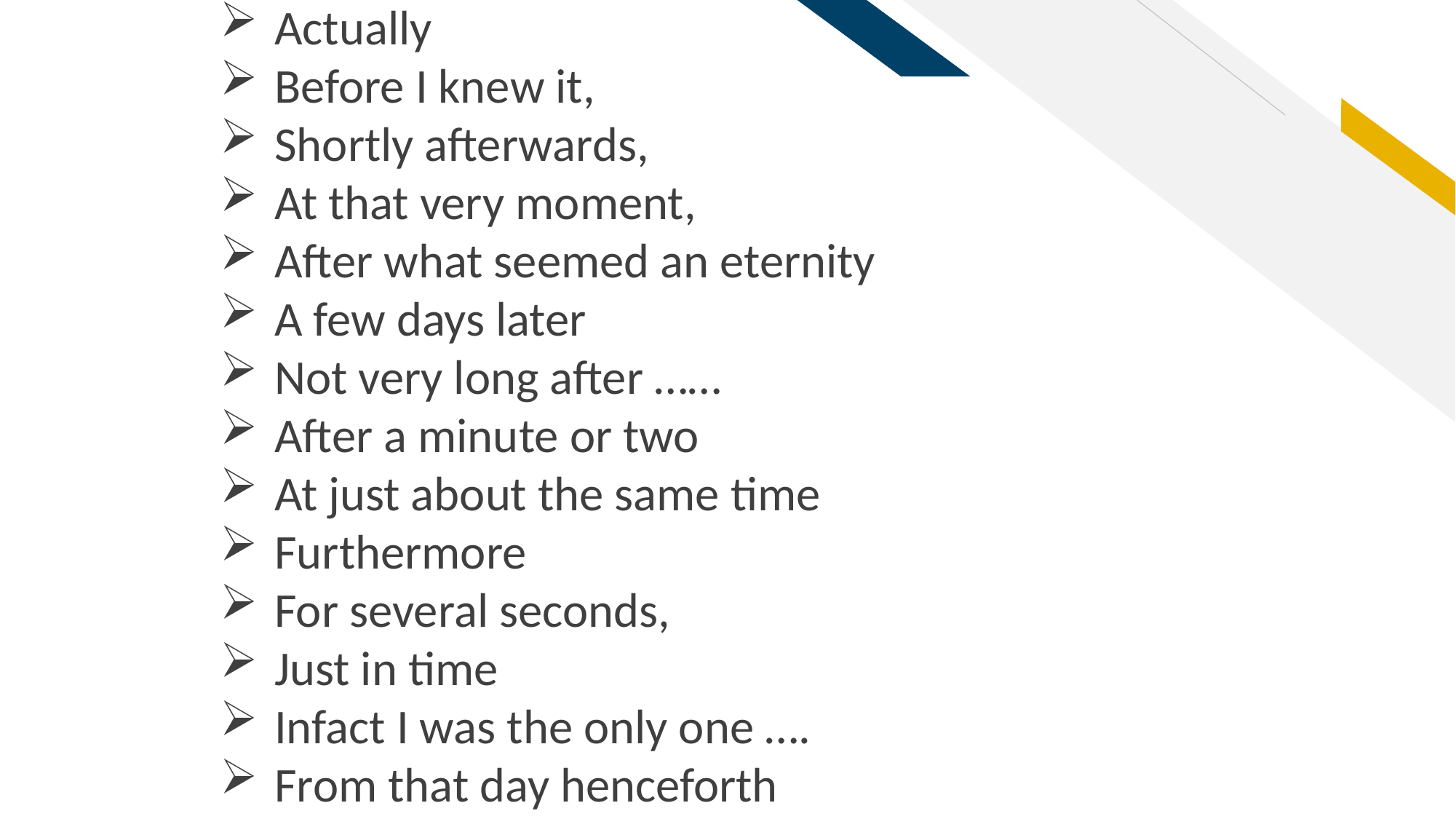

Actually
Before I knew it,
Shortly afterwards,
At that very moment,
After what seemed an eternity
A few days later
Not very long after ……
After a minute or two
At just about the same time
Furthermore
For several seconds,
Just in time
Infact I was the only one ….
From that day henceforth